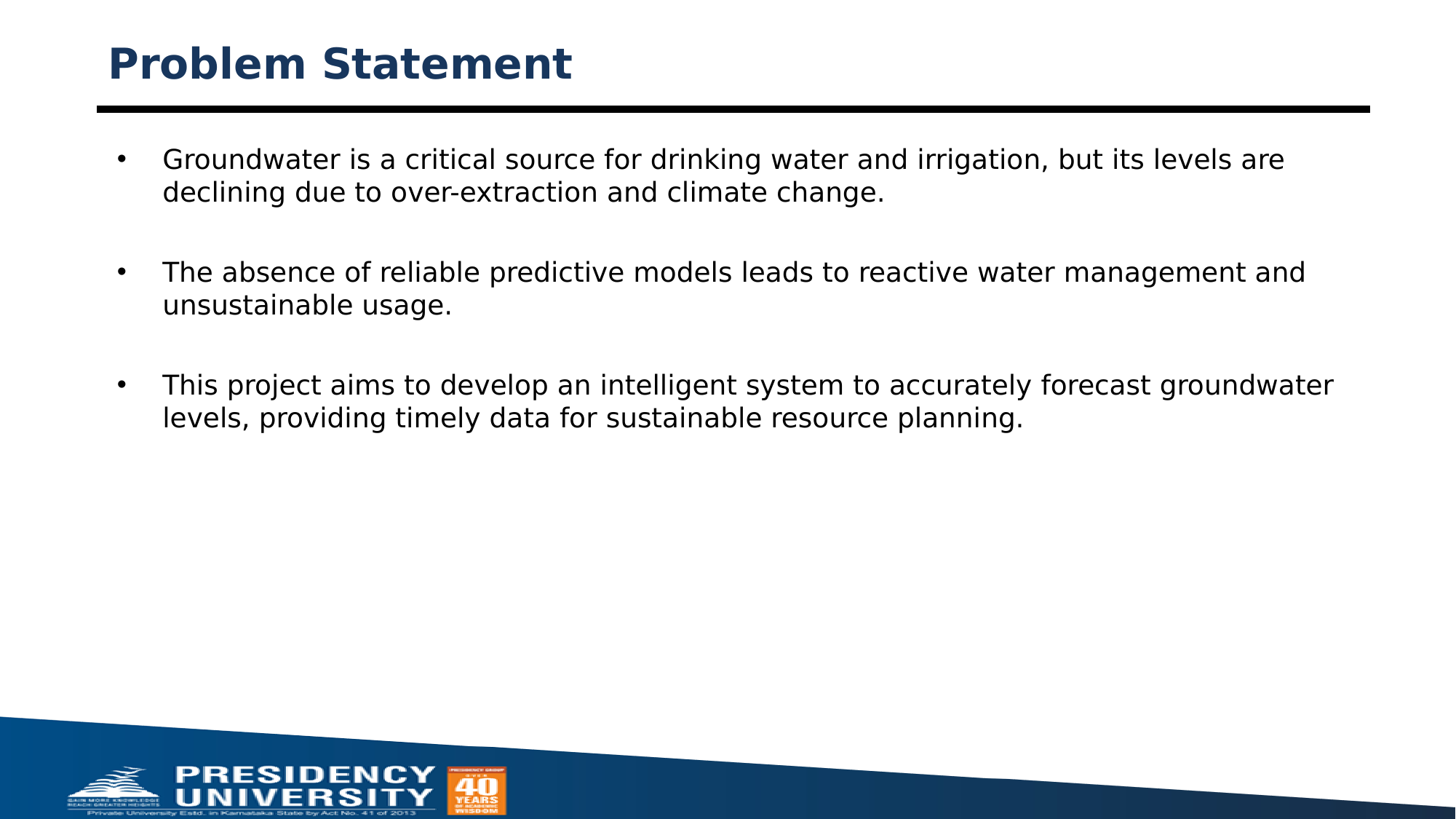

# Problem Statement
Groundwater is a critical source for drinking water and irrigation, but its levels are declining due to over-extraction and climate change.

The absence of reliable predictive models leads to reactive water management and unsustainable usage.

This project aims to develop an intelligent system to accurately forecast groundwater levels, providing timely data for sustainable resource planning.